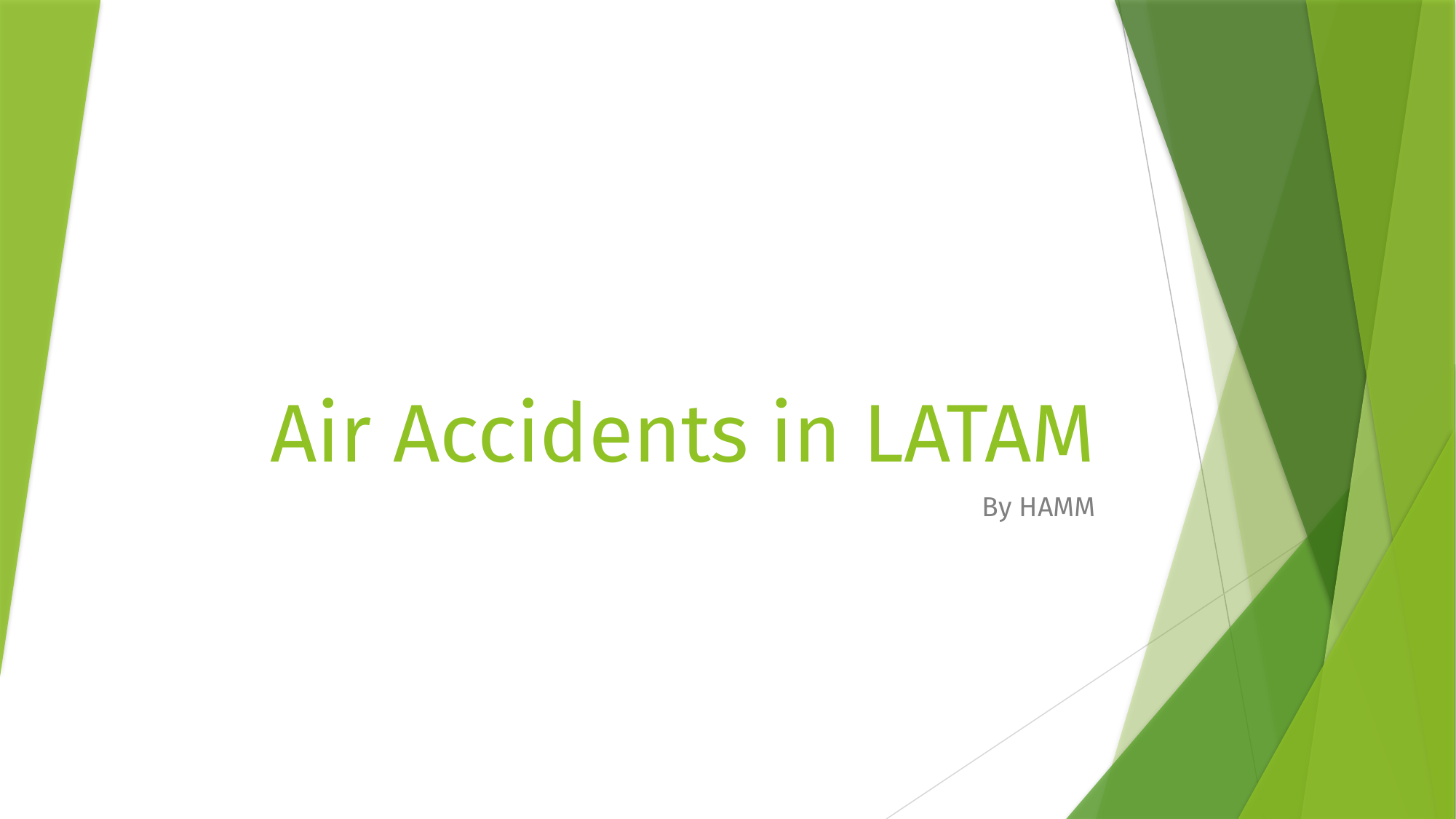

# Air Accidents in LATAM
By HAMM